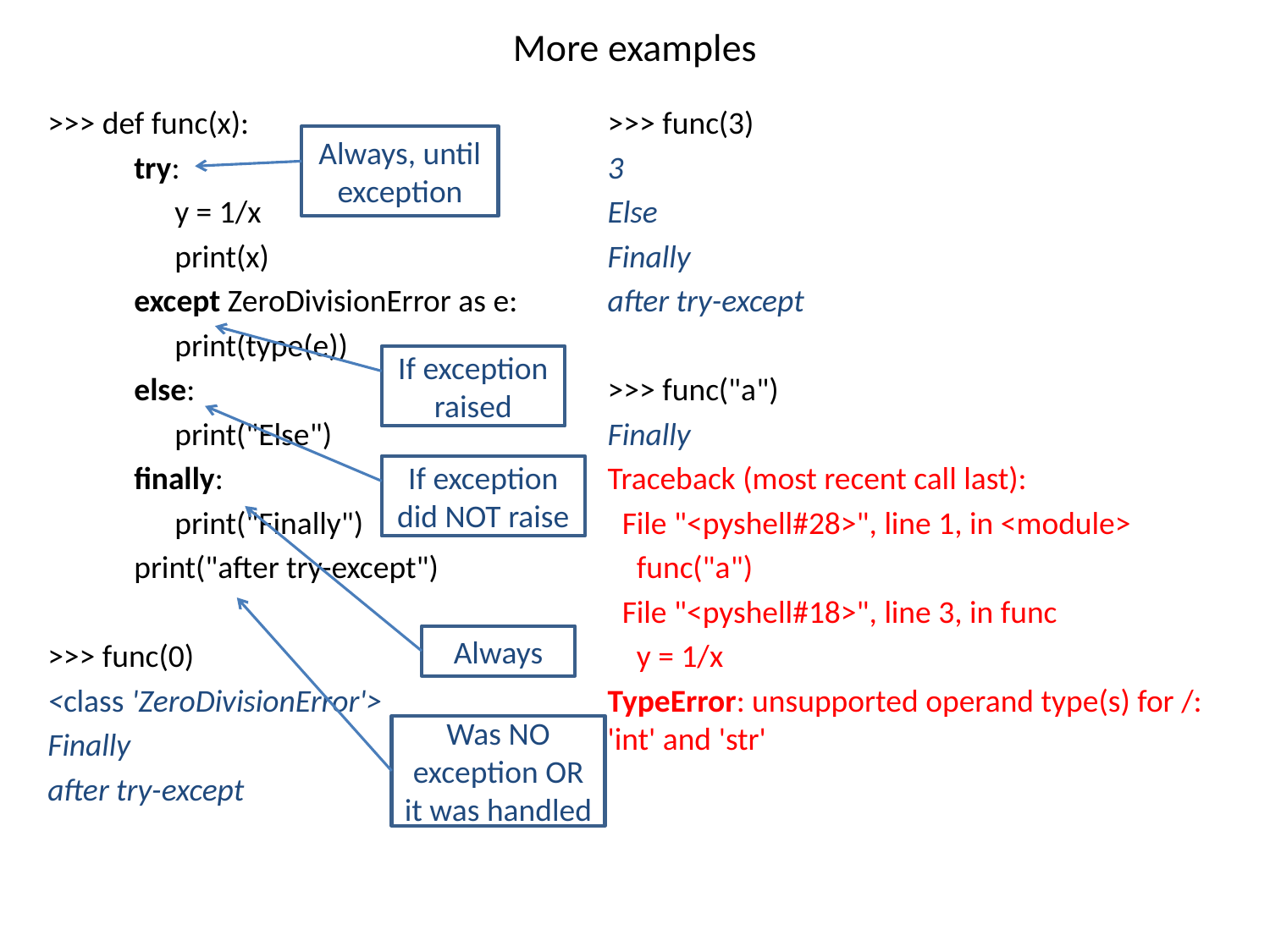

# More examples
>>> def func(x):
            try:
	y = 1/x
	print(x)
            except ZeroDivisionError as e:
	print(type(e))
            else:
	print("Else")
            finally:
	print("Finally")
            print("after try-except")

>>> func(0)
<class 'ZeroDivisionError'>
Finally
after try-except
>>> func(3)
3
Else
Finally
after try-except

>>> func("a")
Finally
Traceback (most recent call last):
  File "<pyshell#28>", line 1, in <module>
    func("a")
  File "<pyshell#18>", line 3, in func
    y = 1/x
TypeError: unsupported operand type(s) for /: 'int' and 'str'
Always, until exception
If exception raised
If exception did NOT raise
Always
Was NO exception OR it was handled